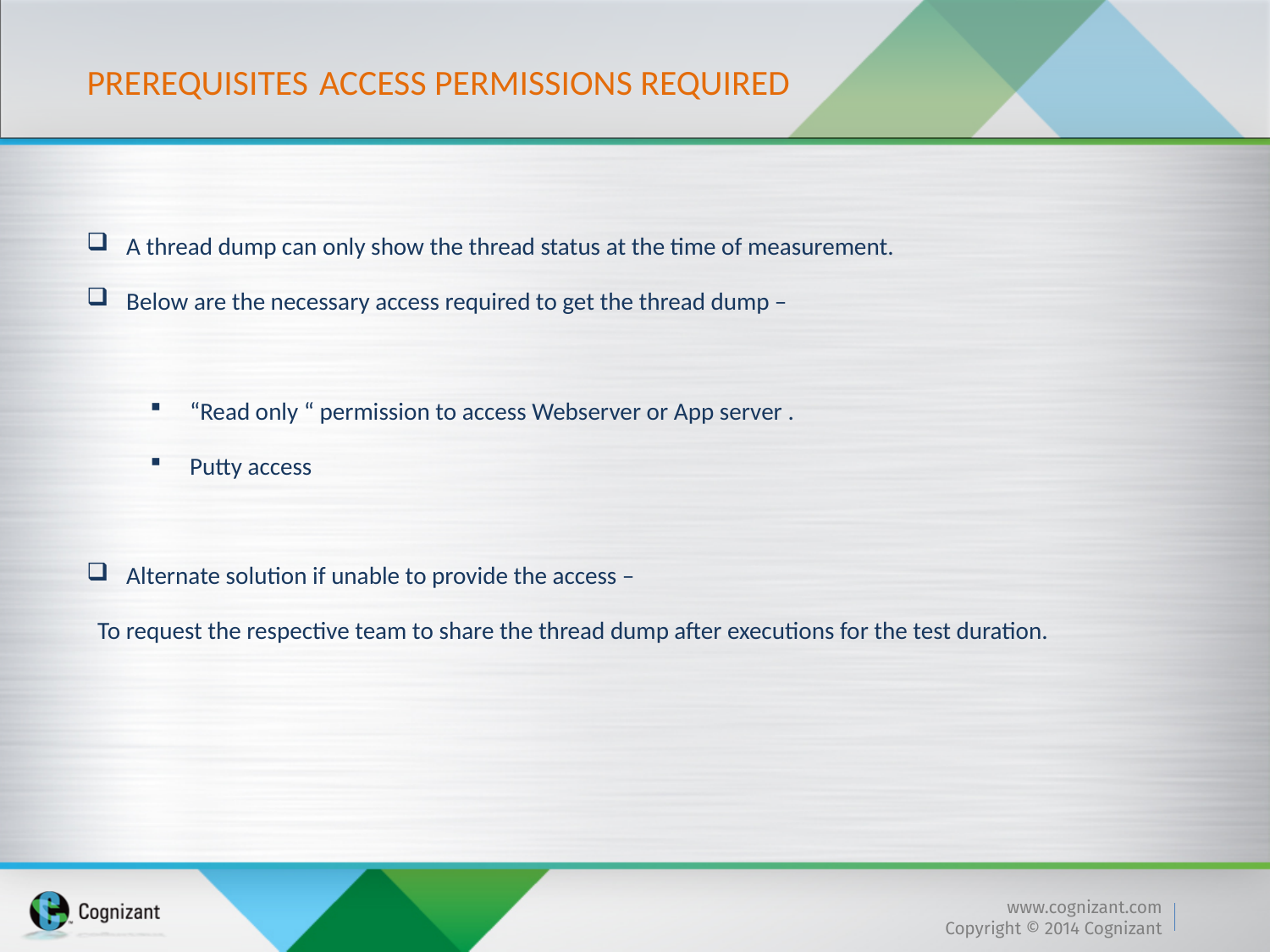

# Prerequisites access permissions required

A thread dump can only show the thread status at the time of measurement.
Below are the necessary access required to get the thread dump –

“Read only “ permission to access Webserver or App server .
Putty access

Alternate solution if unable to provide the access –
  To request the respective team to share the thread dump after executions for the test duration.